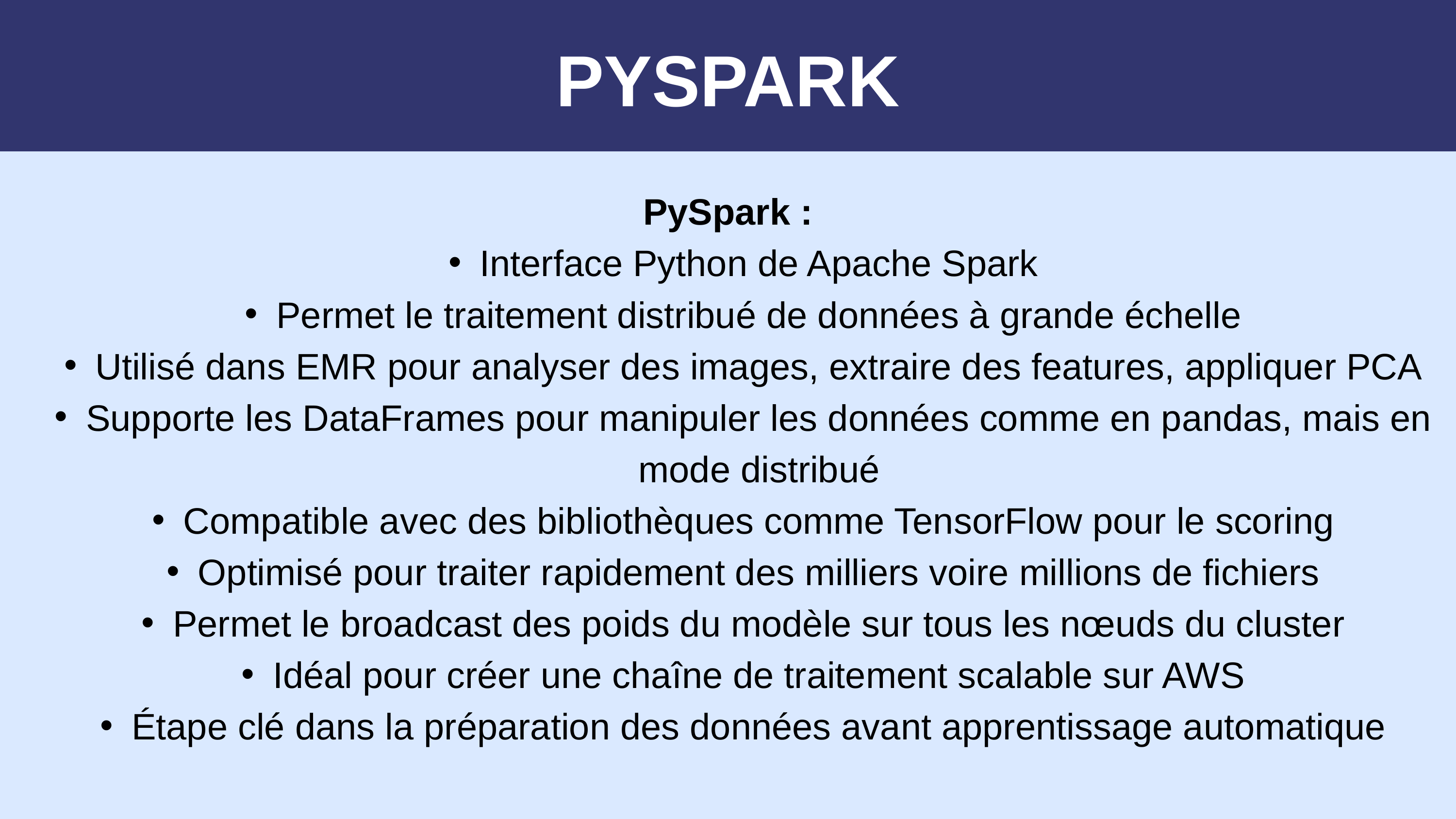

PYSPARK
PySpark :
Interface Python de Apache Spark
Permet le traitement distribué de données à grande échelle
Utilisé dans EMR pour analyser des images, extraire des features, appliquer PCA
Supporte les DataFrames pour manipuler les données comme en pandas, mais en mode distribué
Compatible avec des bibliothèques comme TensorFlow pour le scoring
Optimisé pour traiter rapidement des milliers voire millions de fichiers
Permet le broadcast des poids du modèle sur tous les nœuds du cluster
Idéal pour créer une chaîne de traitement scalable sur AWS
Étape clé dans la préparation des données avant apprentissage automatique